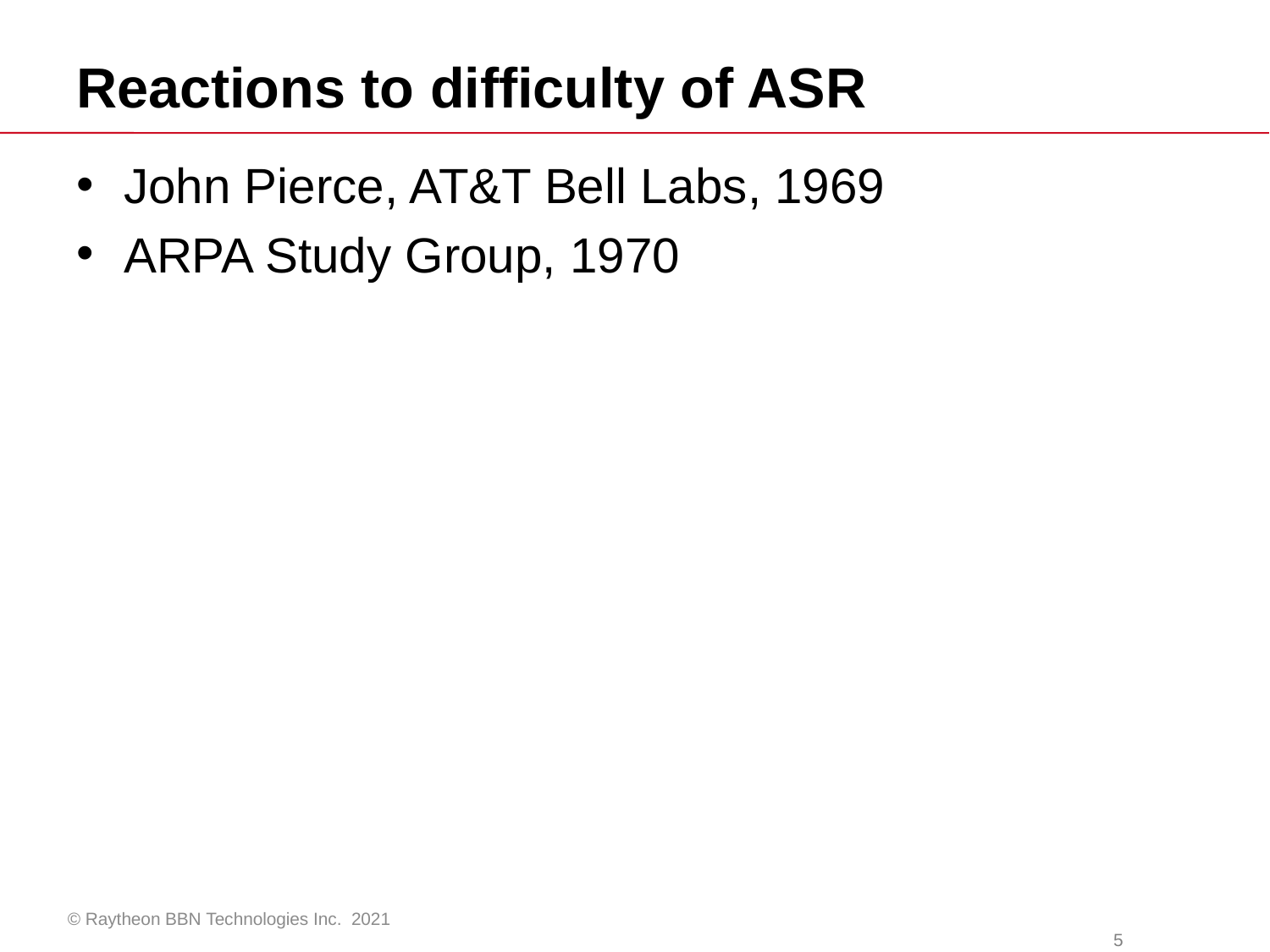

# Reactions to difficulty of ASR
John Pierce, AT&T Bell Labs, 1969
ARPA Study Group, 1970
© Raytheon BBN Technologies Inc.  2021
			5